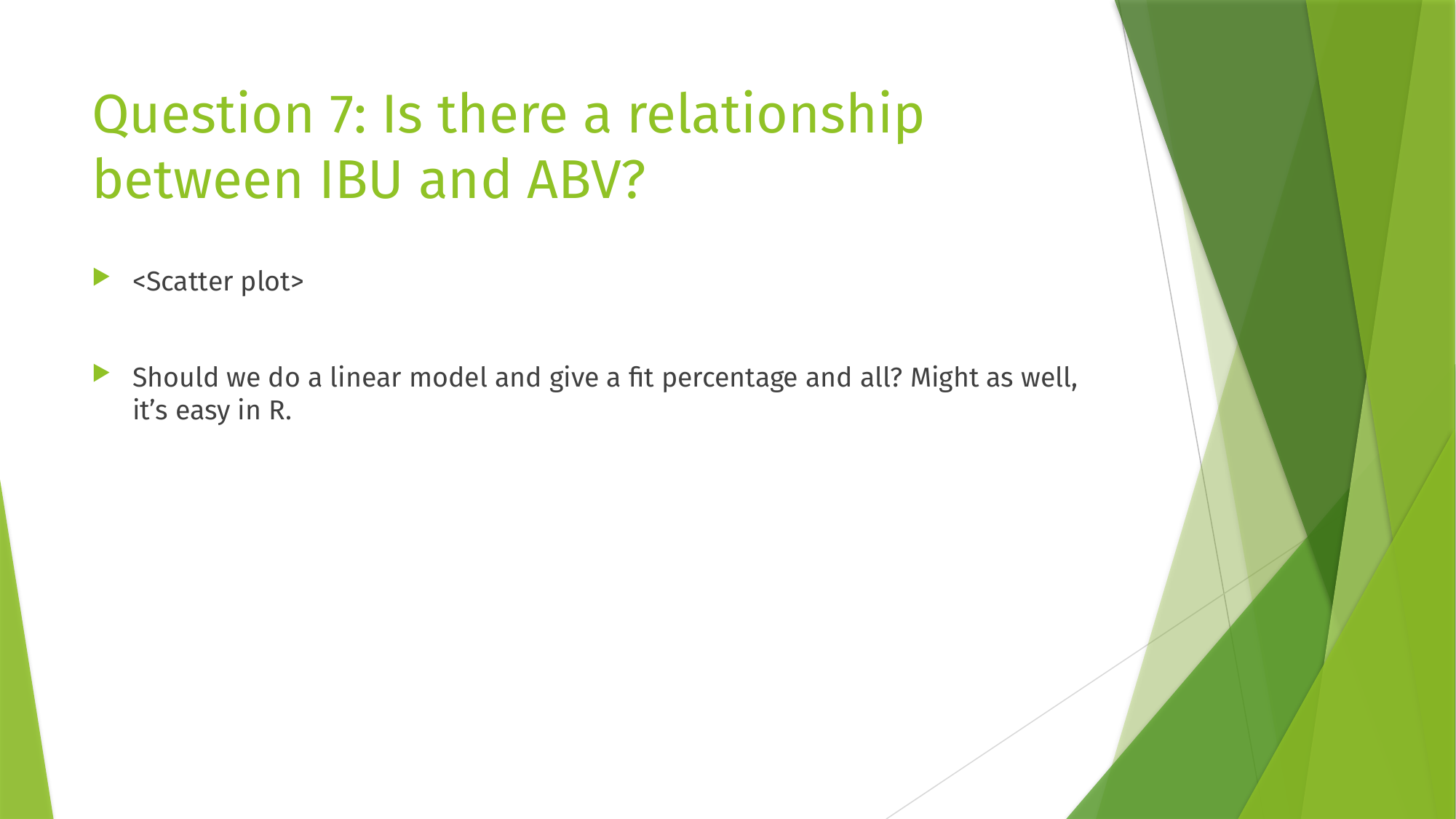

# Question 7: Is there a relationship between IBU and ABV?
<Scatter plot>

Should we do a linear model and give a fit percentage and all? Might as well, it’s easy in R.